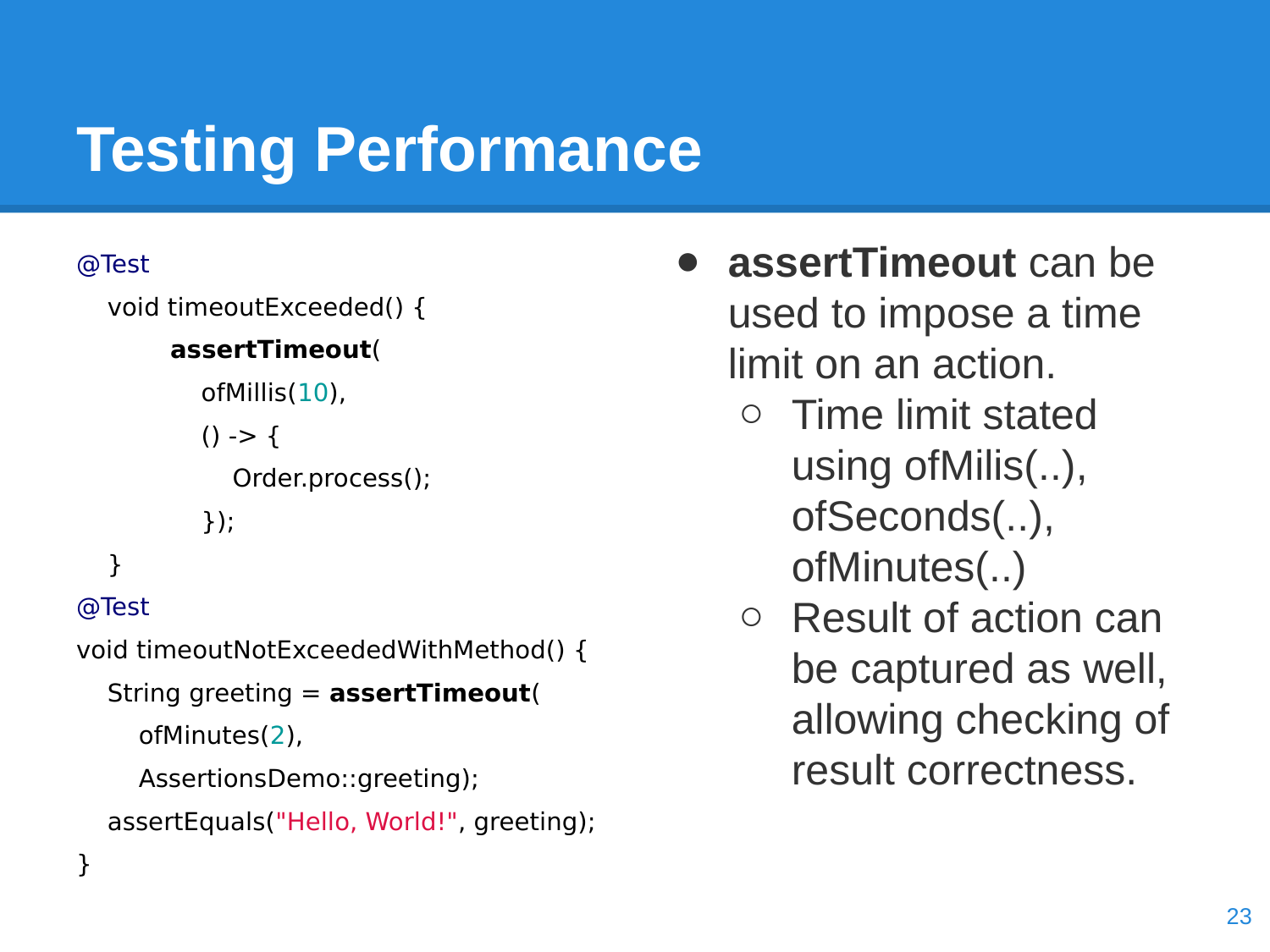

# Testing Performance
@Test
    void timeoutExceeded() {
            assertTimeout(
                ofMillis(10),
                () -> {
                    Order.process();
                });
    }
@Test
void timeoutNotExceededWithMethod() {
    String greeting = assertTimeout(
        ofMinutes(2),
        AssertionsDemo::greeting);
    assertEquals("Hello, World!", greeting);
}

assertTimeout can be used to impose a time limit on an action.
Time limit stated using ofMilis(..), ofSeconds(..), ofMinutes(..)
Result of action can be captured as well, allowing checking of result correctness.
23